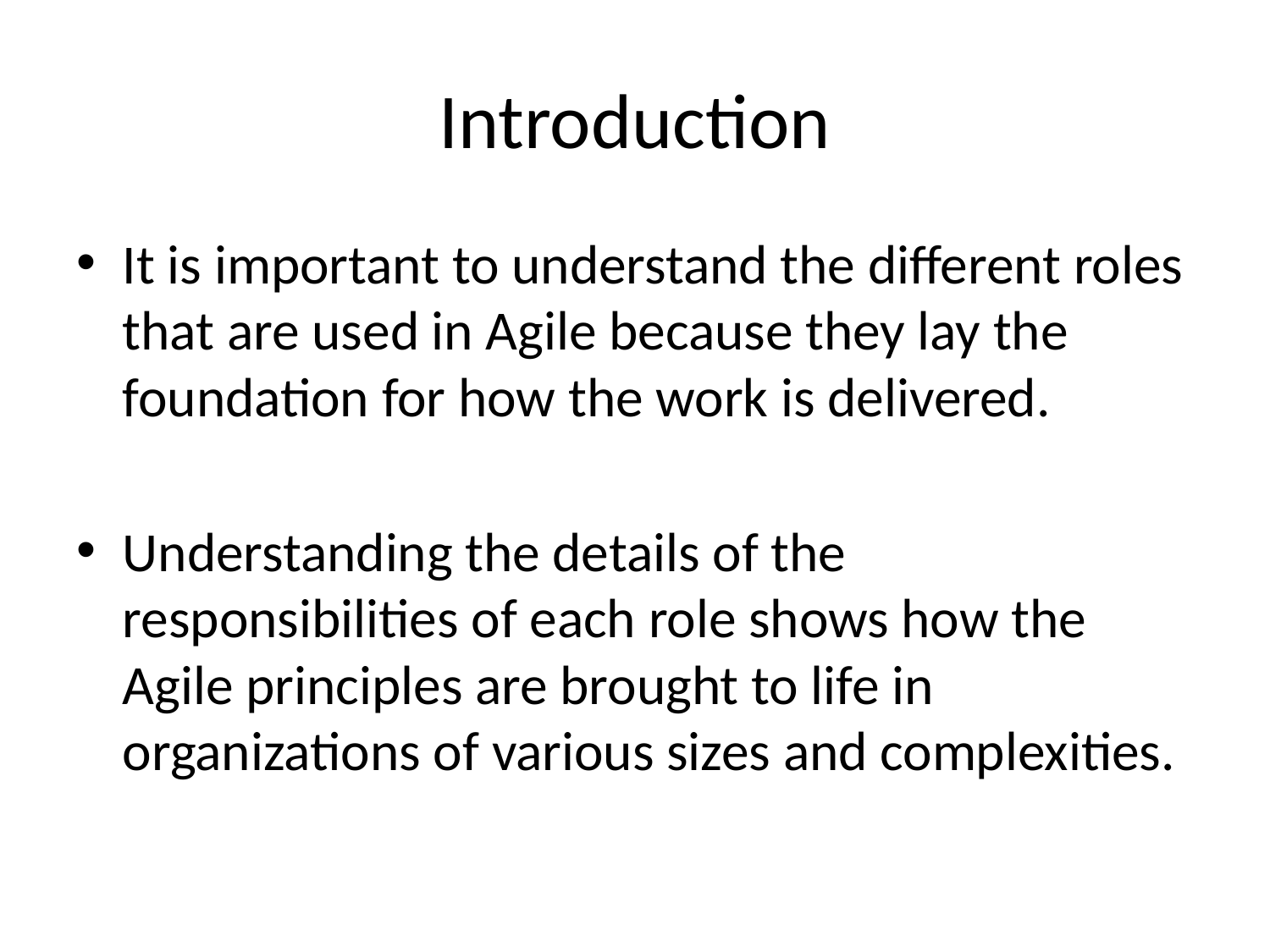

# Introduction
It is important to understand the different roles that are used in Agile because they lay the foundation for how the work is delivered.

Understanding the details of the responsibilities of each role shows how the Agile principles are brought to life in organizations of various sizes and complexities.